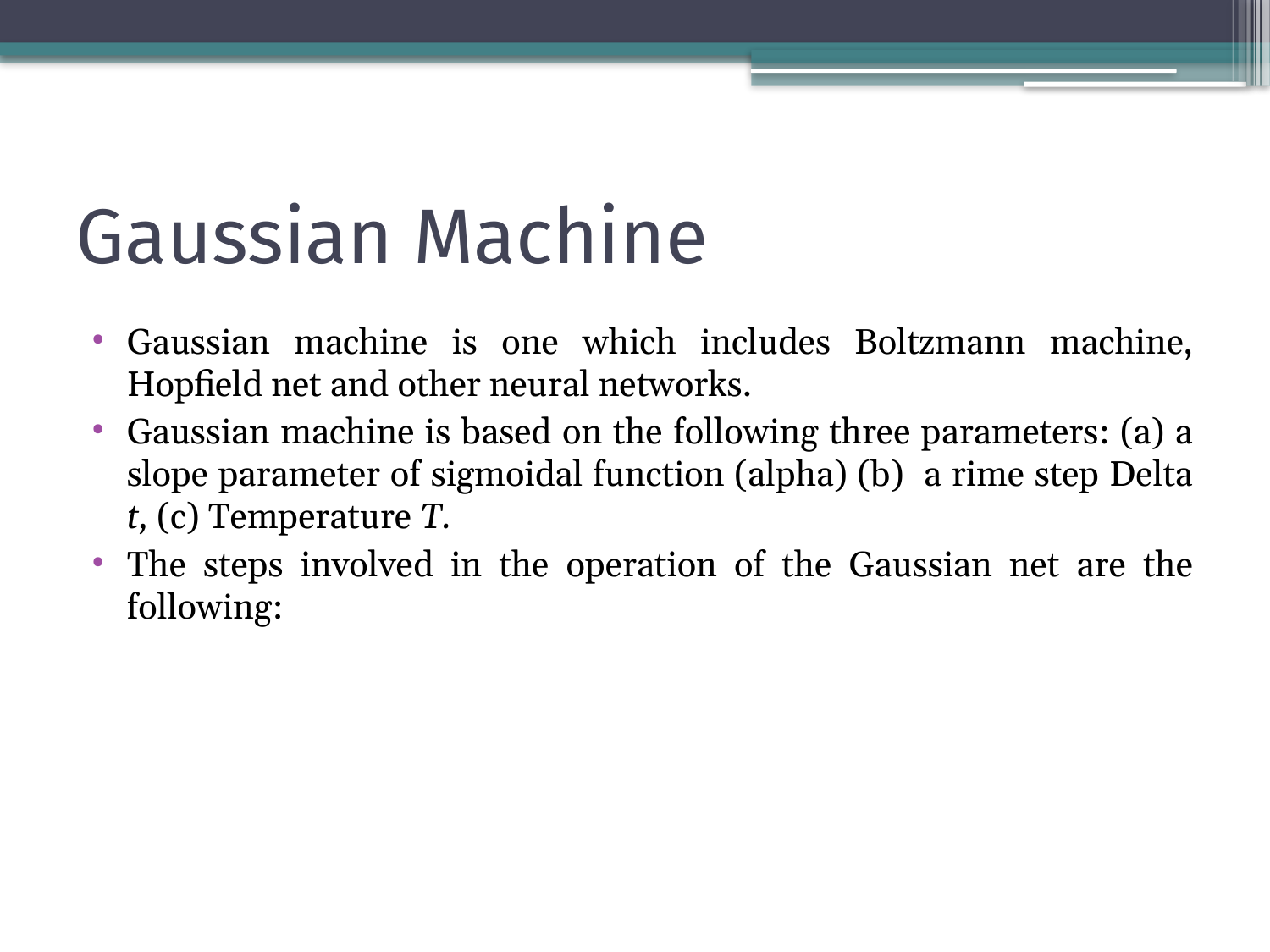

# Gaussian Machine
Gaussian machine is one which includes Boltzmann machine, Hopfield net and other neural networks.
Gaussian machine is based on the following three parameters: (a) a slope parameter of sigmoidal function (alpha) (b)  a rime step Delta t, (c) Temperature T.
The steps involved in the operation of the Gaussian net are the following: